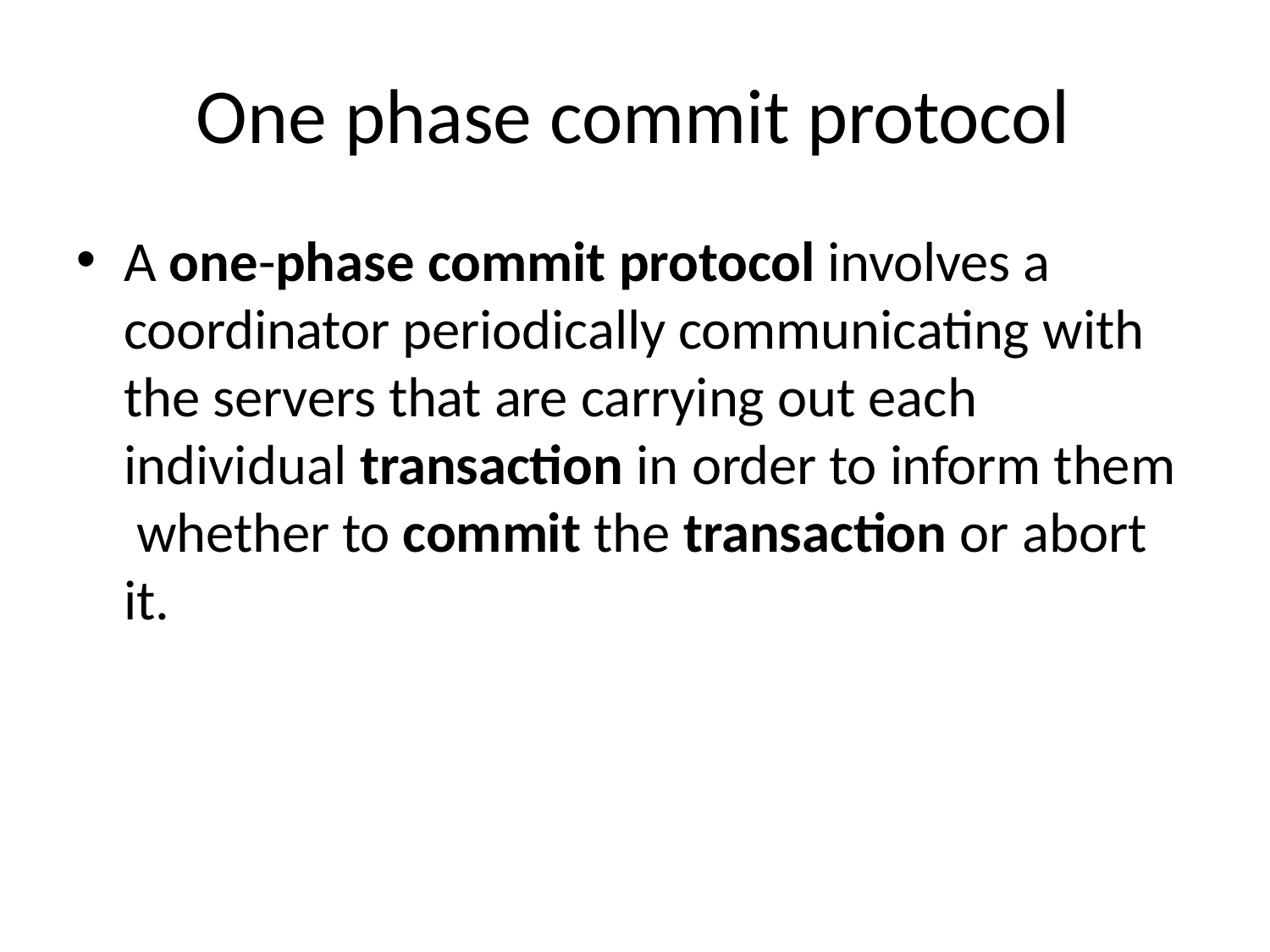

# One phase commit protocol
A one-phase commit protocol involves a  coordinator periodically communicating with  the servers that are carrying out each  individual transaction in order to inform them  whether to commit the transaction or abort  it.